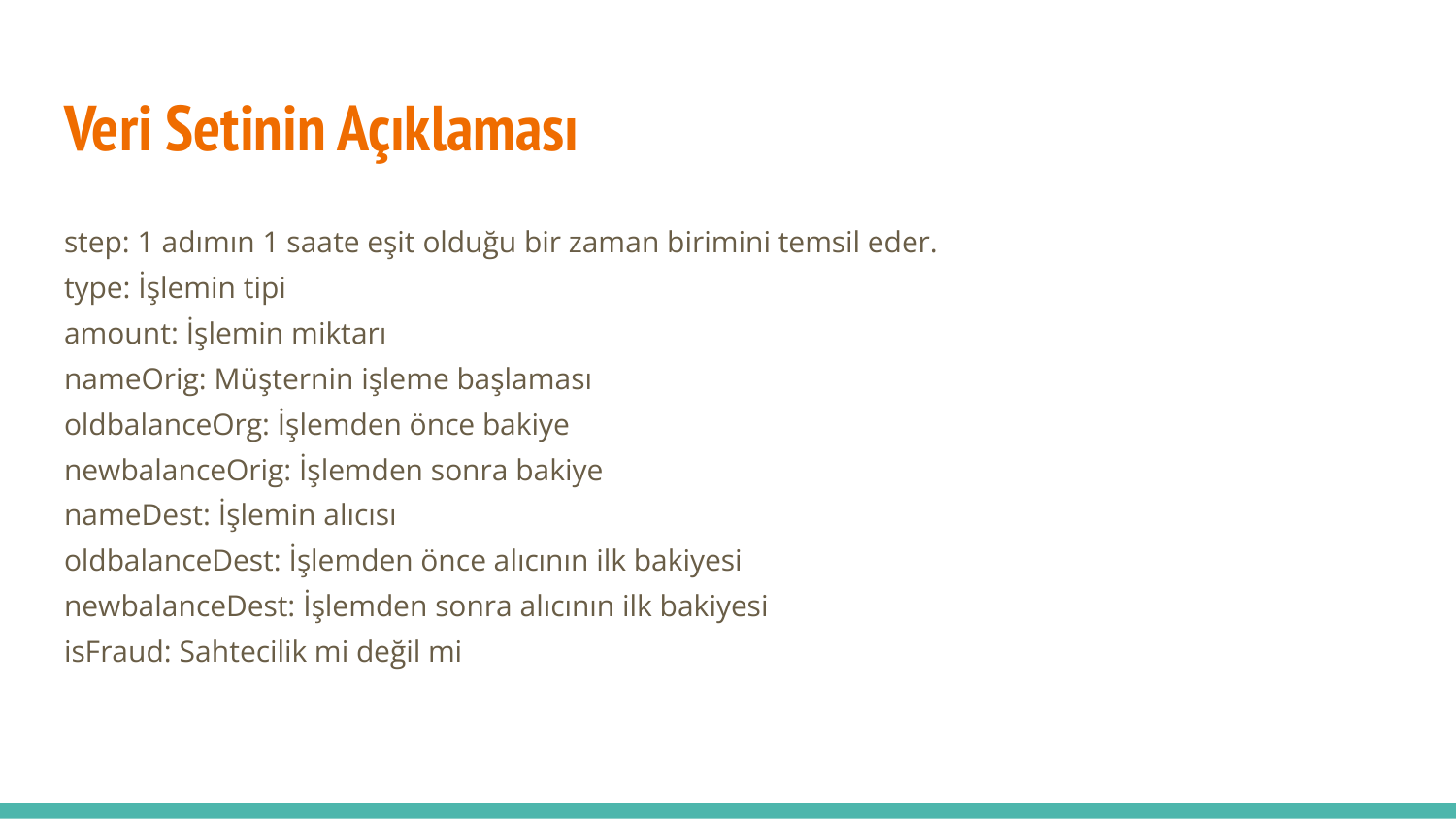

# Veri Setinin Açıklaması
step: 1 adımın 1 saate eşit olduğu bir zaman birimini temsil eder.
type: İşlemin tipi
amount: İşlemin miktarı
nameOrig: Müşternin işleme başlaması
oldbalanceOrg: İşlemden önce bakiye
newbalanceOrig: İşlemden sonra bakiye
nameDest: İşlemin alıcısı
oldbalanceDest: İşlemden önce alıcının ilk bakiyesi
newbalanceDest: İşlemden sonra alıcının ilk bakiyesi
isFraud: Sahtecilik mi değil mi